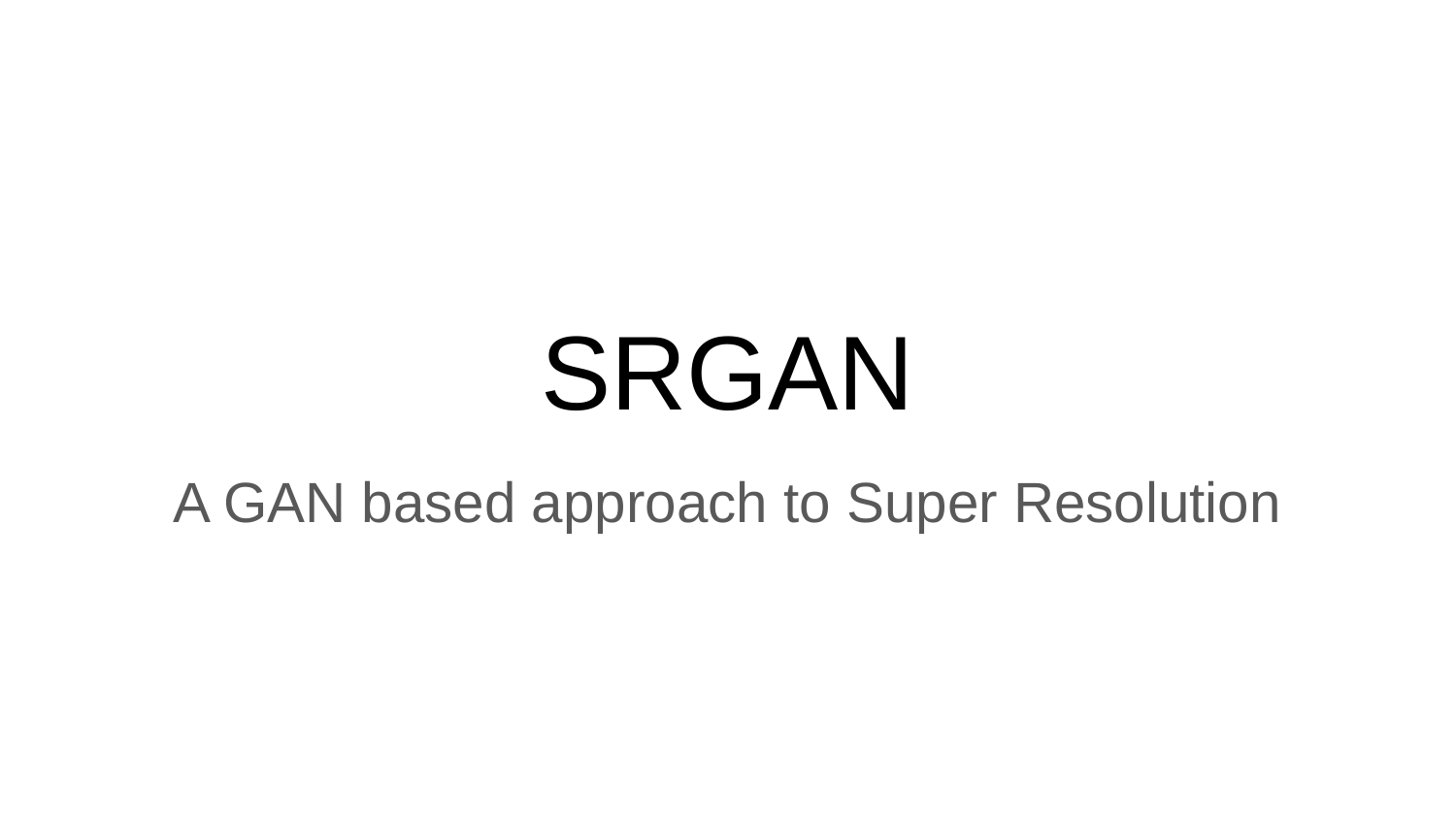

# SRGAN
A GAN based approach to Super Resolution